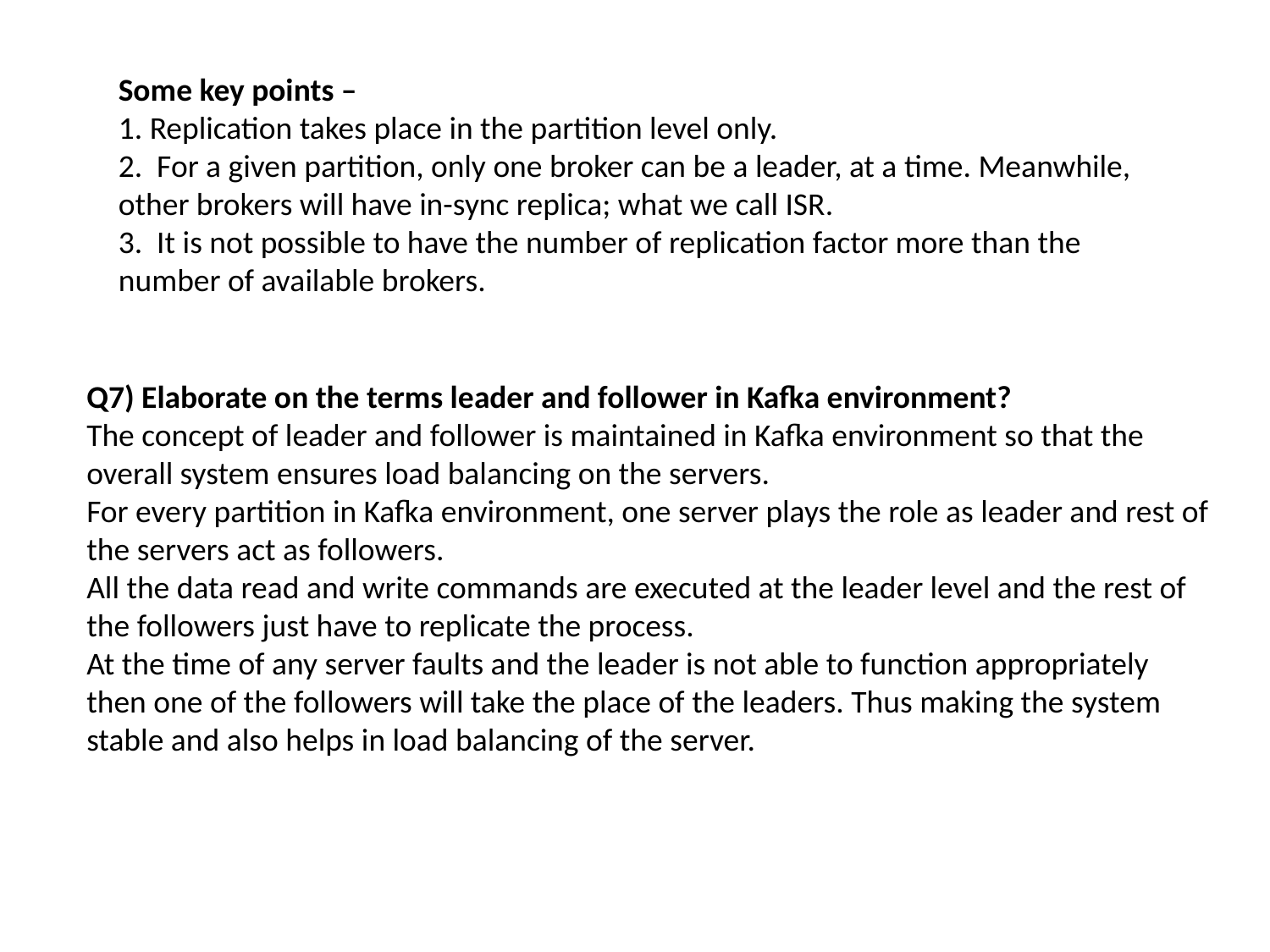

Some key points –
1. Replication takes place in the partition level only.
2.  For a given partition, only one broker can be a leader, at a time. Meanwhile, other brokers will have in-sync replica; what we call ISR.
3.  It is not possible to have the number of replication factor more than the number of available brokers.
Q7) Elaborate on the terms leader and follower in Kafka environment?
The concept of leader and follower is maintained in Kafka environment so that the overall system ensures load balancing on the servers.
For every partition in Kafka environment, one server plays the role as leader and rest of the servers act as followers.
All the data read and write commands are executed at the leader level and the rest of the followers just have to replicate the process.
At the time of any server faults and the leader is not able to function appropriately then one of the followers will take the place of the leaders. Thus making the system stable and also helps in load balancing of the server.